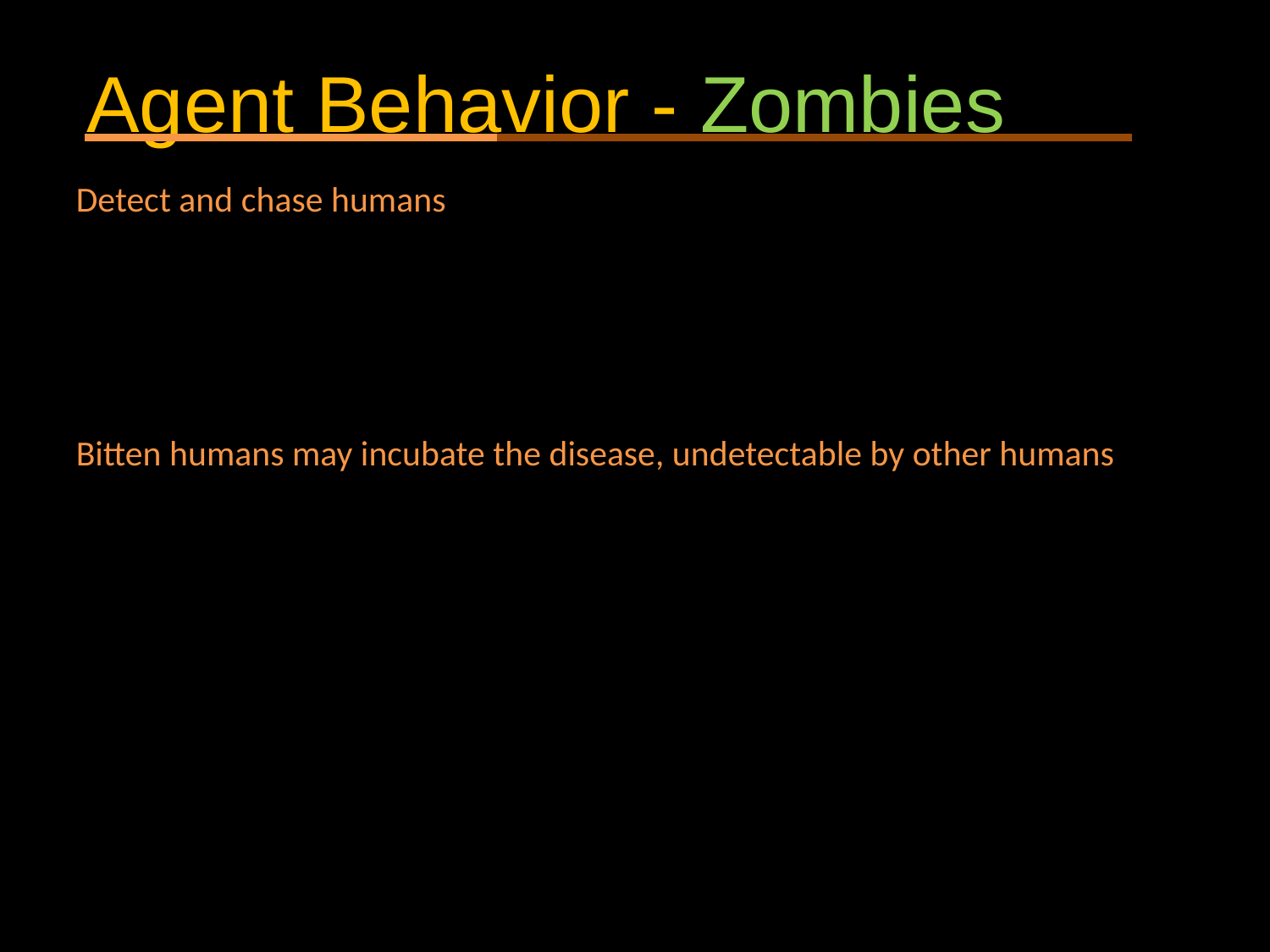

# Agent Behavior - Zombies
Detect and chase humans

Bitten humans may incubate the disease, undetectable by other humans